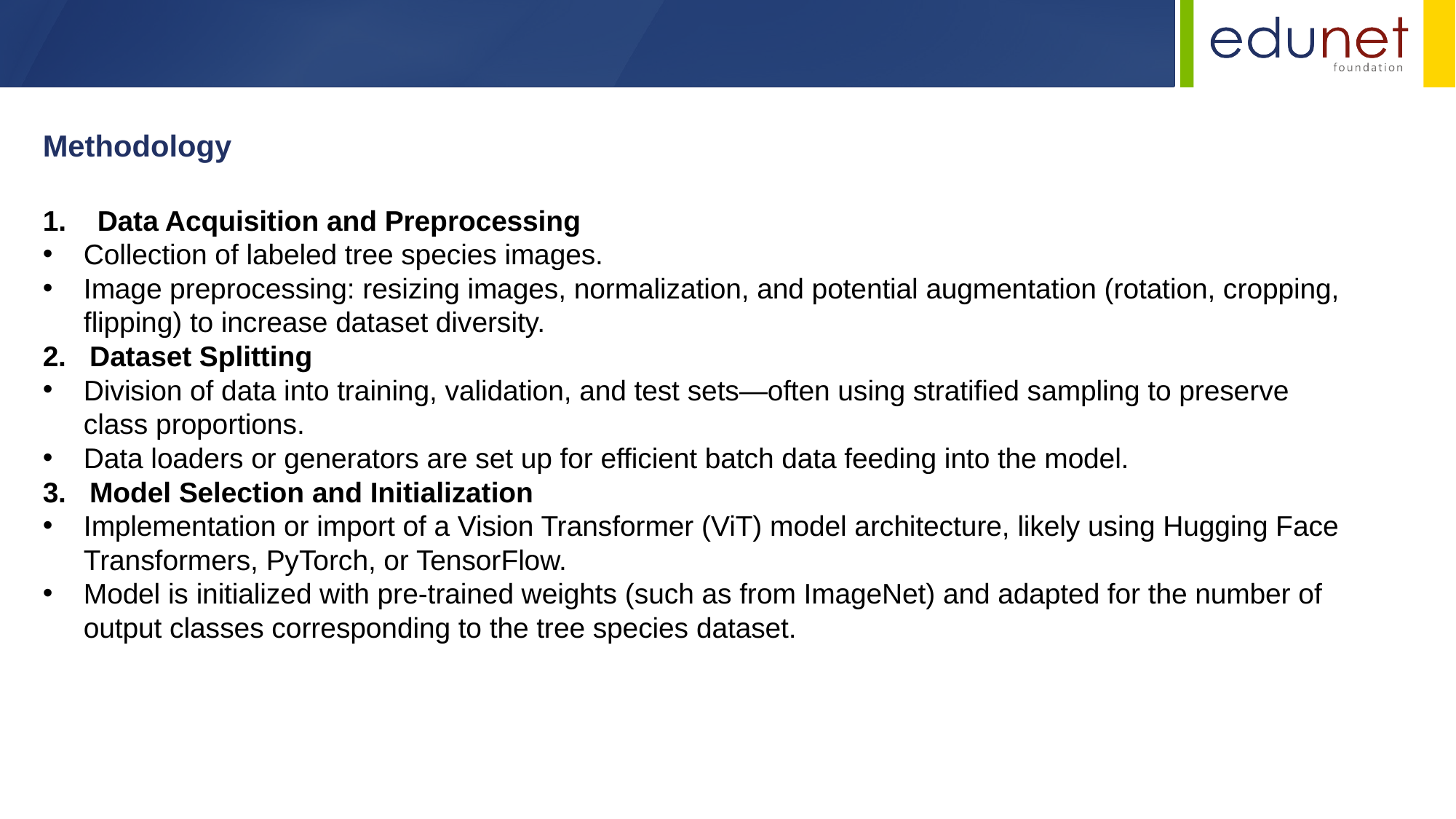

Methodology
Data Acquisition and Preprocessing
Collection of labeled tree species images.
Image preprocessing: resizing images, normalization, and potential augmentation (rotation, cropping, flipping) to increase dataset diversity.
2.   Dataset Splitting
Division of data into training, validation, and test sets—often using stratified sampling to preserve class proportions.
Data loaders or generators are set up for efficient batch data feeding into the model.
3.   Model Selection and Initialization
Implementation or import of a Vision Transformer (ViT) model architecture, likely using Hugging Face Transformers, PyTorch, or TensorFlow.
Model is initialized with pre-trained weights (such as from ImageNet) and adapted for the number of output classes corresponding to the tree species dataset.